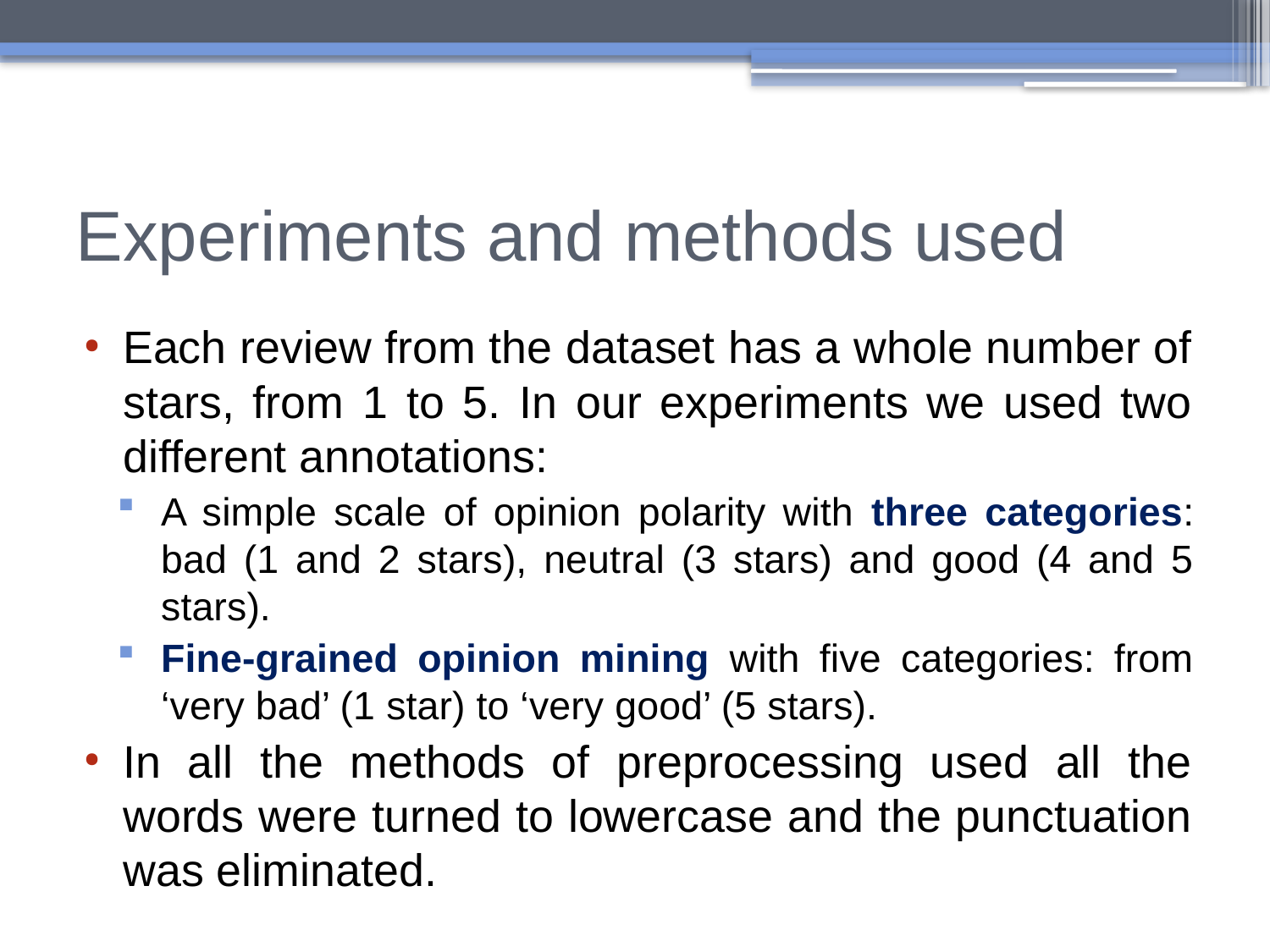

# Experiments and methods used
Each review from the dataset has a whole number of stars, from 1 to 5. In our experiments we used two different annotations:
A simple scale of opinion polarity with three categories: bad (1 and 2 stars), neutral (3 stars) and good (4 and 5 stars).
Fine-grained opinion mining with five categories: from ‘very bad’ (1 star) to ‘very good’ (5 stars).
In all the methods of preprocessing used all the words were turned to lowercase and the punctuation was eliminated.